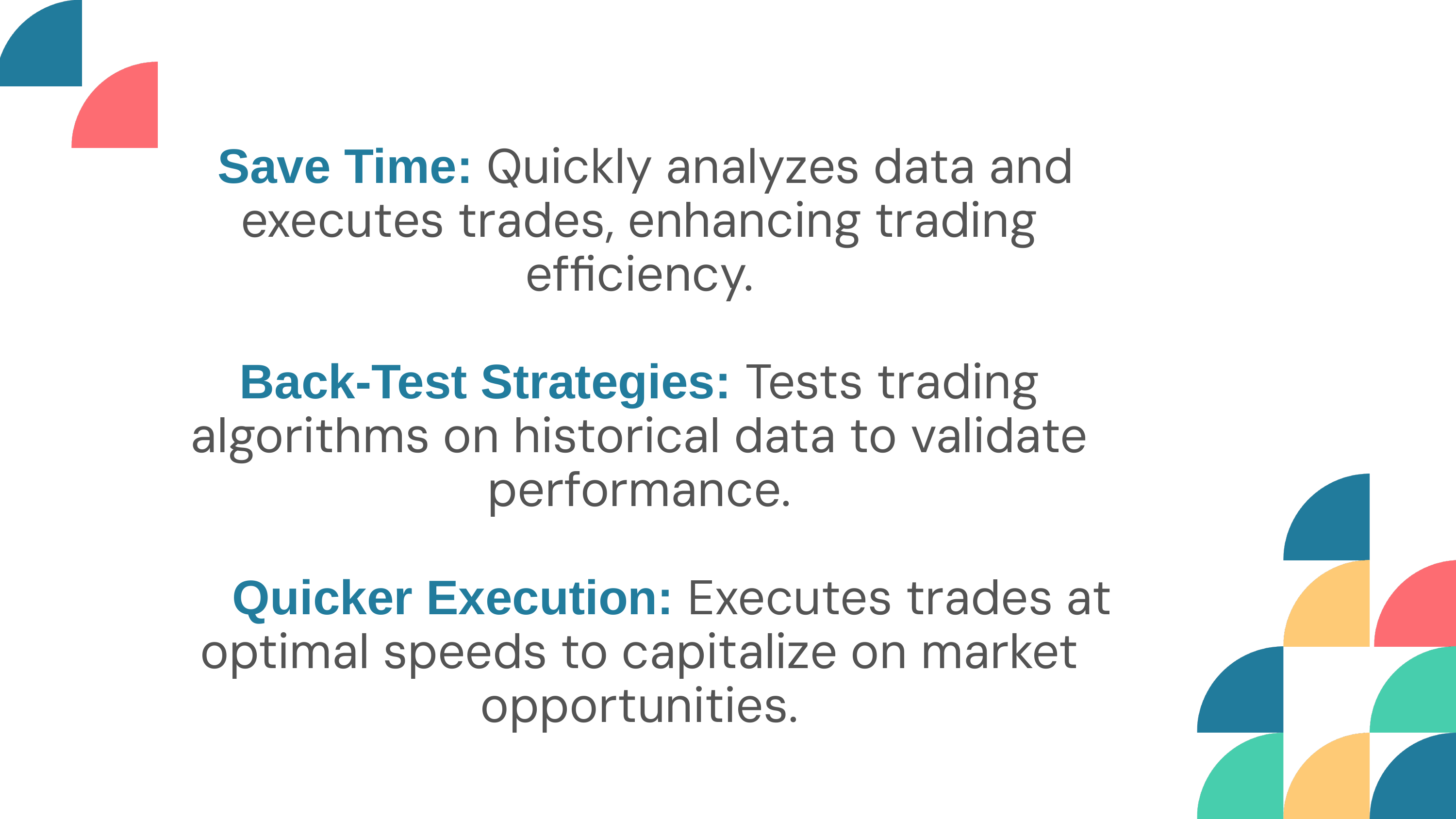

Save Time: Quickly analyzes data and executes trades, enhancing trading efficiency.

Back-Test Strategies: Tests trading algorithms on historical data to validate performance.

     Quicker Execution: Executes trades at optimal speeds to capitalize on market opportunities.